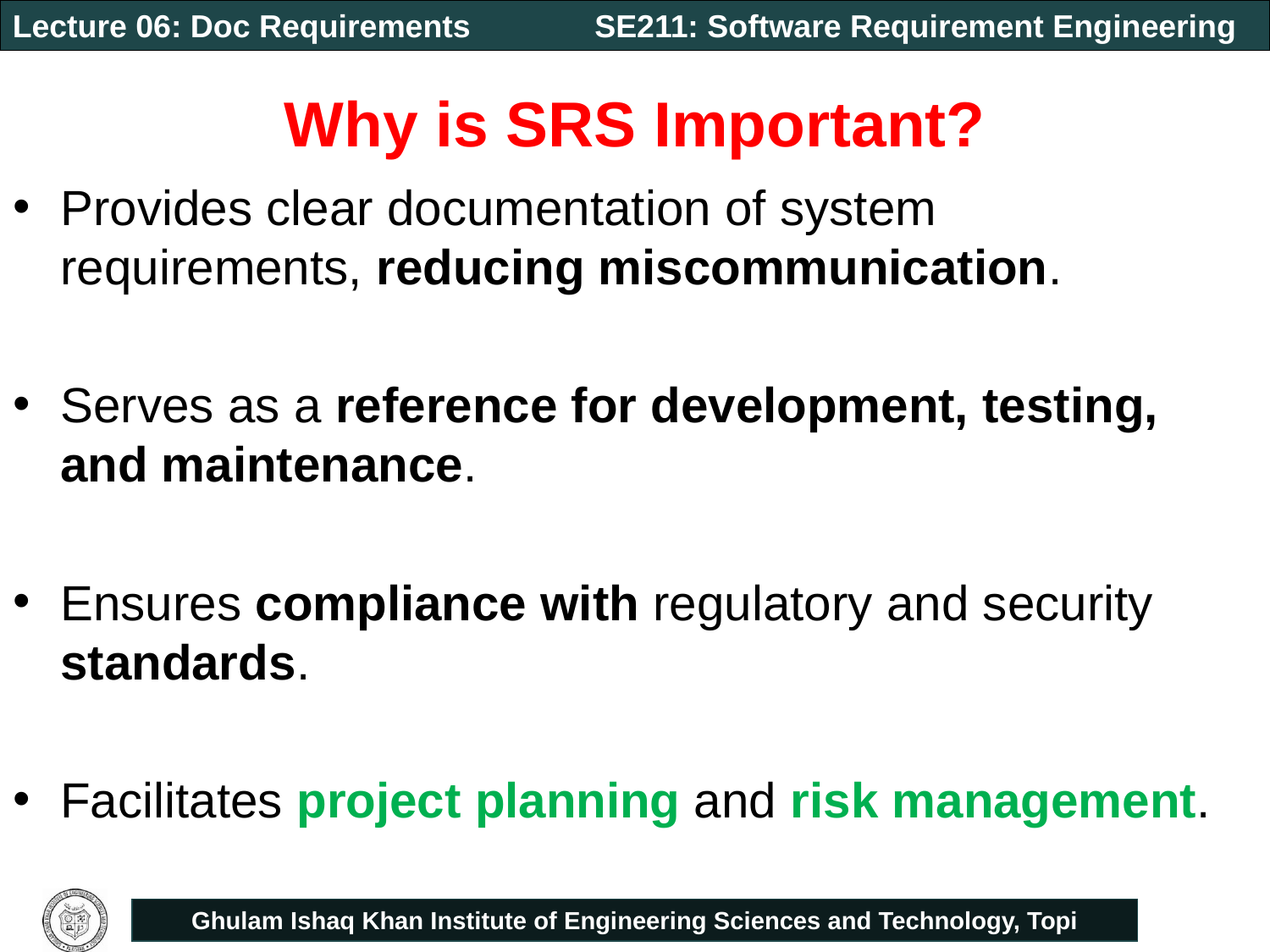

# Why is SRS Important?
Provides clear documentation of system requirements, reducing miscommunication.

Serves as a reference for development, testing, and maintenance.

Ensures compliance with regulatory and security standards.

Facilitates project planning and risk management.